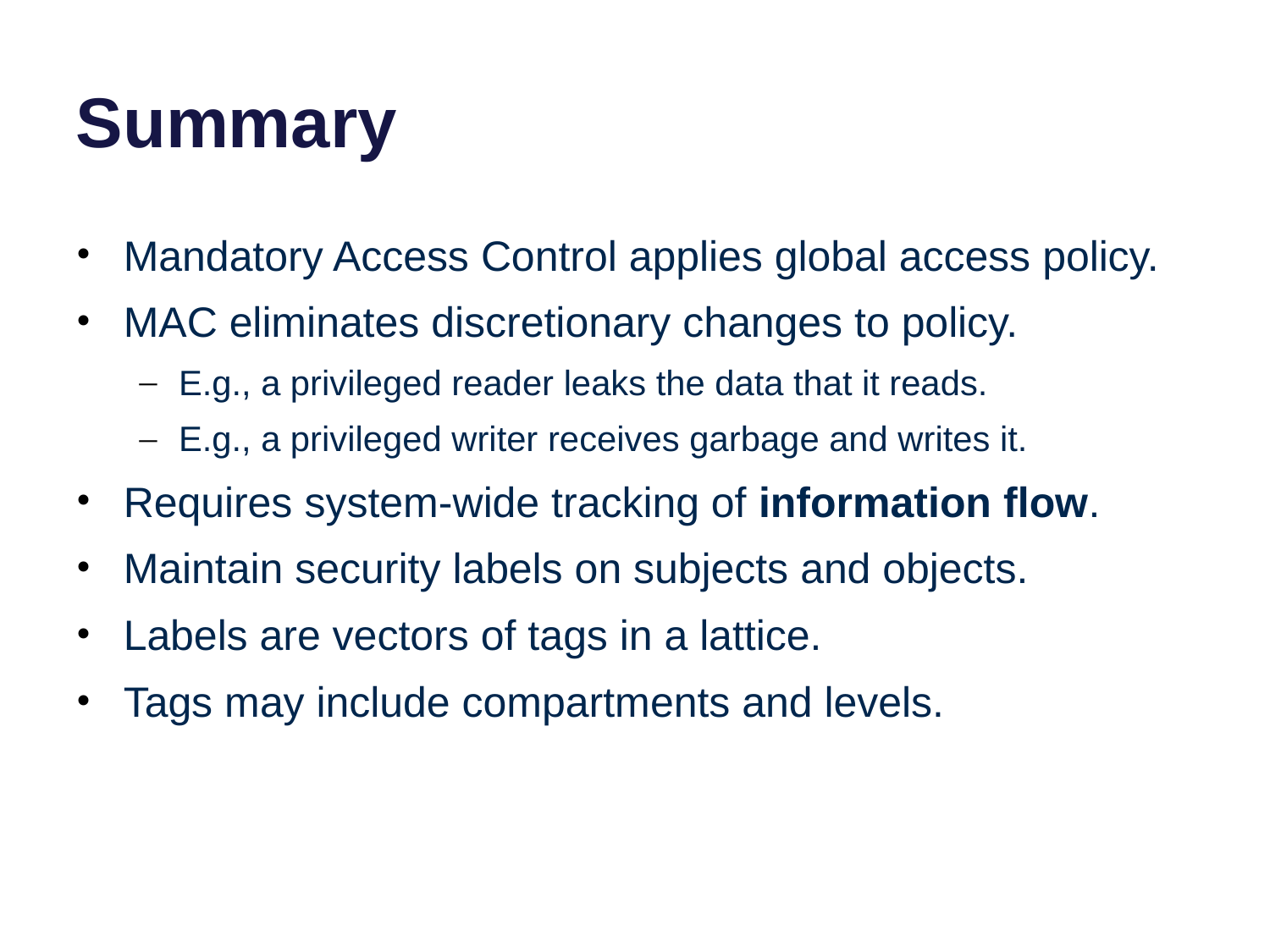

# Summary
Mandatory Access Control applies global access policy.
MAC eliminates discretionary changes to policy.
E.g., a privileged reader leaks the data that it reads.
E.g., a privileged writer receives garbage and writes it.
Requires system-wide tracking of information flow.
Maintain security labels on subjects and objects.
Labels are vectors of tags in a lattice.
Tags may include compartments and levels.